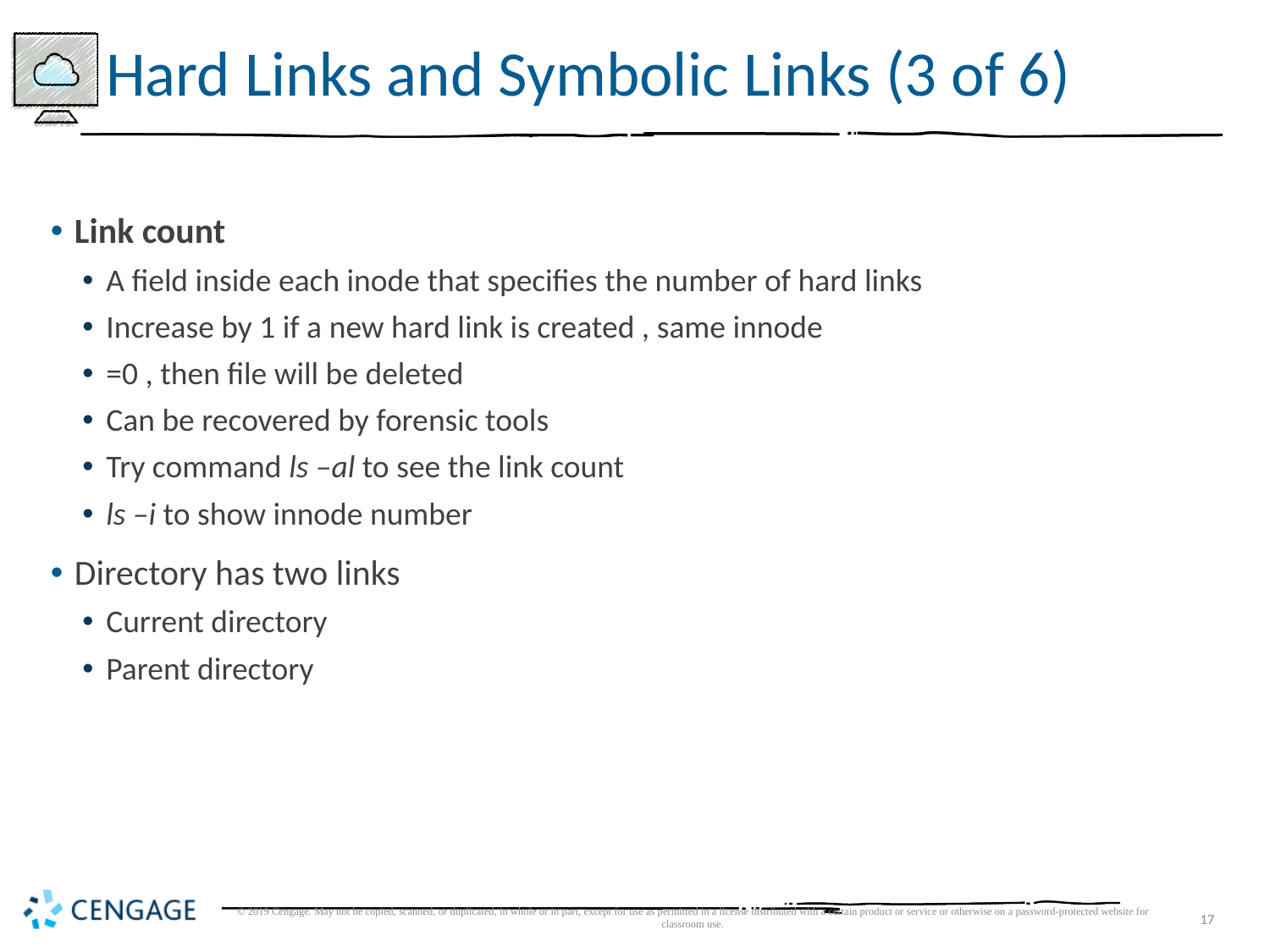

# Hard Links and Symbolic Links (3 of 6)
Link count
A field inside each inode that specifies the number of hard links
Increase by 1 if a new hard link is created , same innode
=0 , then file will be deleted
Can be recovered by forensic tools
Try command ls –al to see the link count
ls –i to show innode number
Directory has two links
Current directory
Parent directory

© 2019 Cengage. May not be copied, scanned, or duplicated, in whole or in part, except for use as permitted in a license distributed with a certain product or service or otherwise on a password-protected website for classroom use.